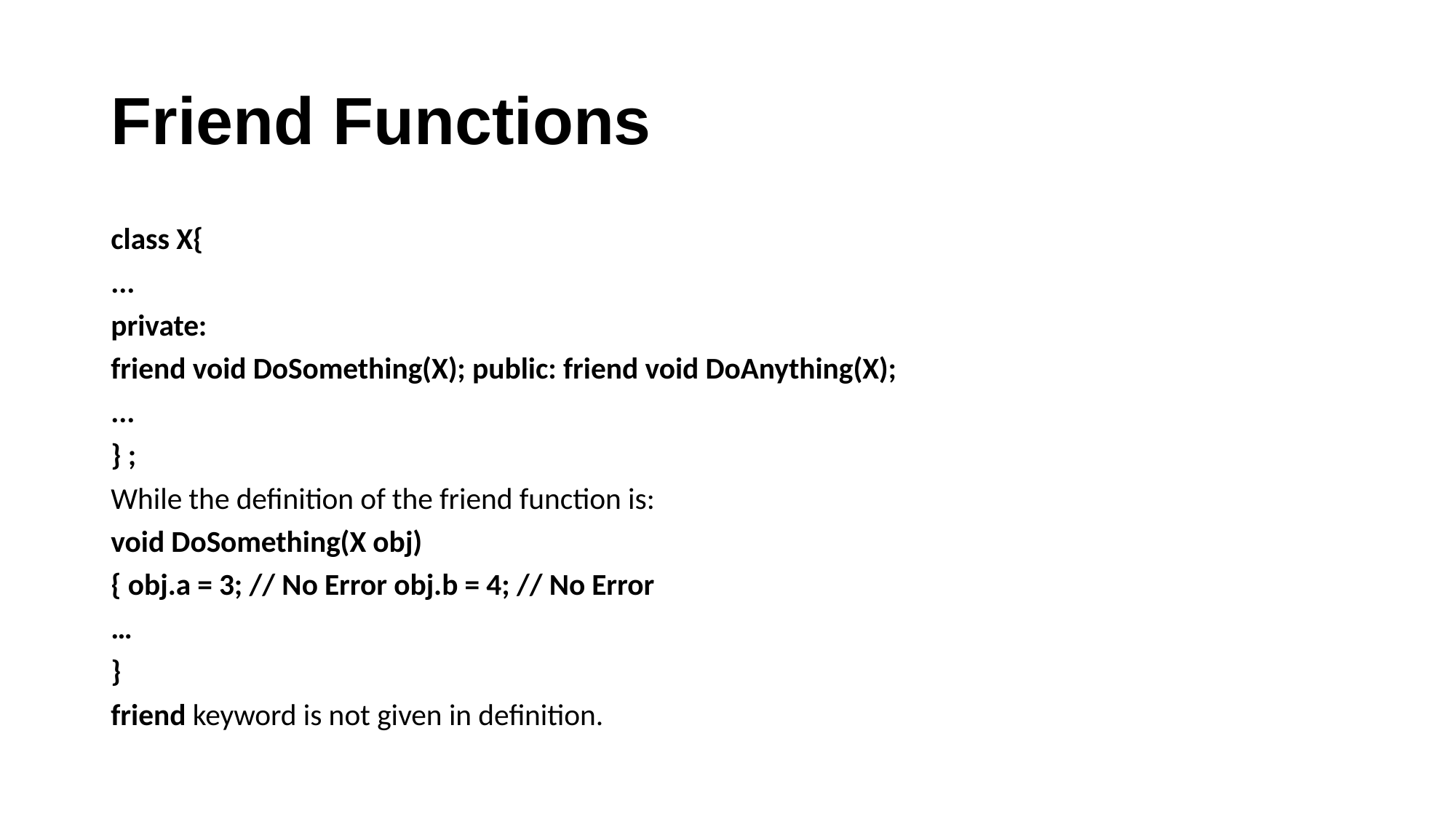

# Friend Functions
class X{
...
private:
friend void DoSomething(X); public: friend void DoAnything(X);
...
} ;
While the definition of the friend function is:
void DoSomething(X obj)
{ obj.a = 3; // No Error obj.b = 4; // No Error
…
}
friend keyword is not given in definition.